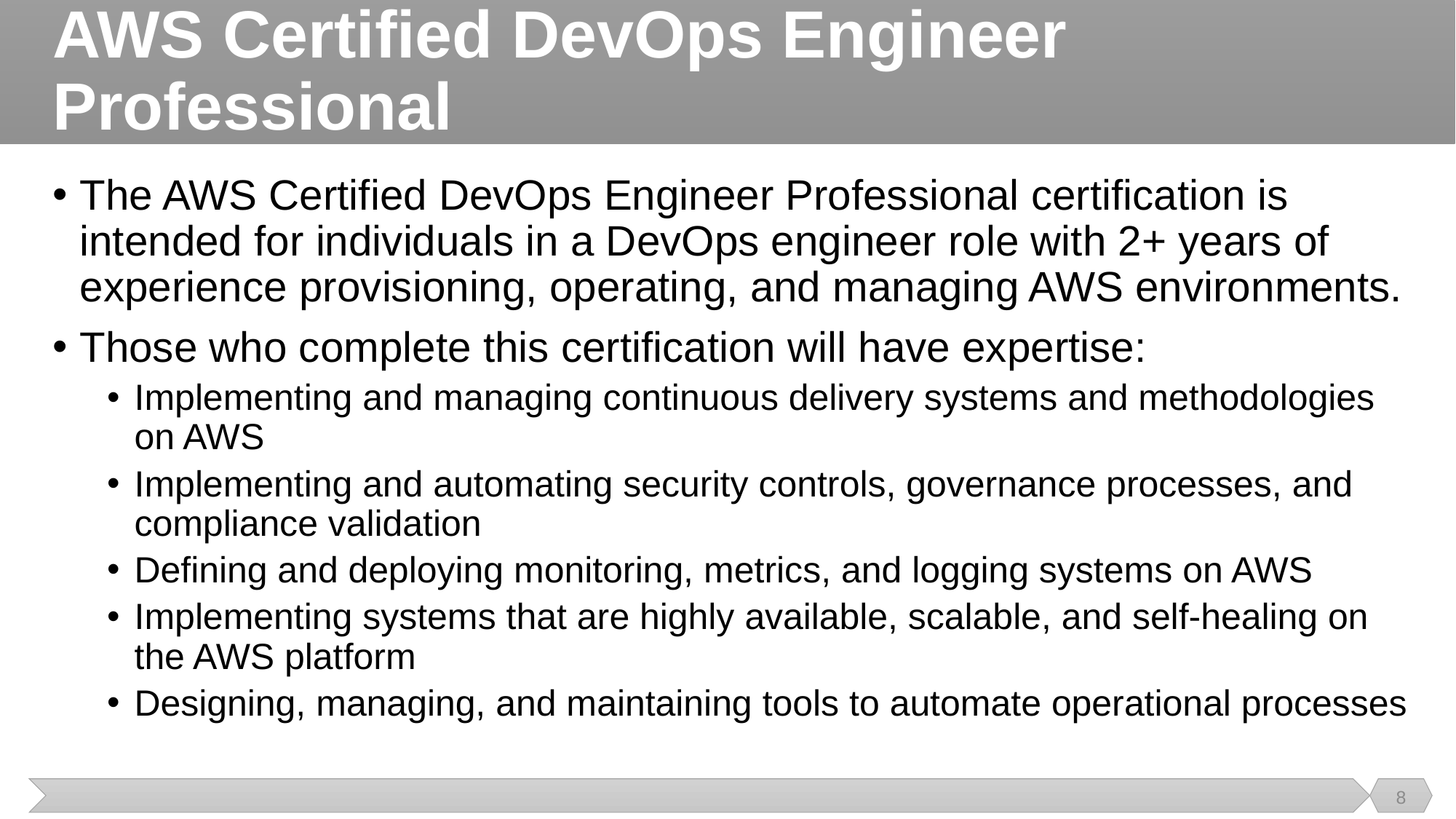

# AWS Certified DevOps Engineer Professional
The AWS Certified DevOps Engineer Professional certification is intended for individuals in a DevOps engineer role with 2+ years of experience provisioning, operating, and managing AWS environments.
Those who complete this certification will have expertise:
Implementing and managing continuous delivery systems and methodologies on AWS
Implementing and automating security controls, governance processes, and compliance validation
Defining and deploying monitoring, metrics, and logging systems on AWS
Implementing systems that are highly available, scalable, and self-healing on the AWS platform
Designing, managing, and maintaining tools to automate operational processes
8